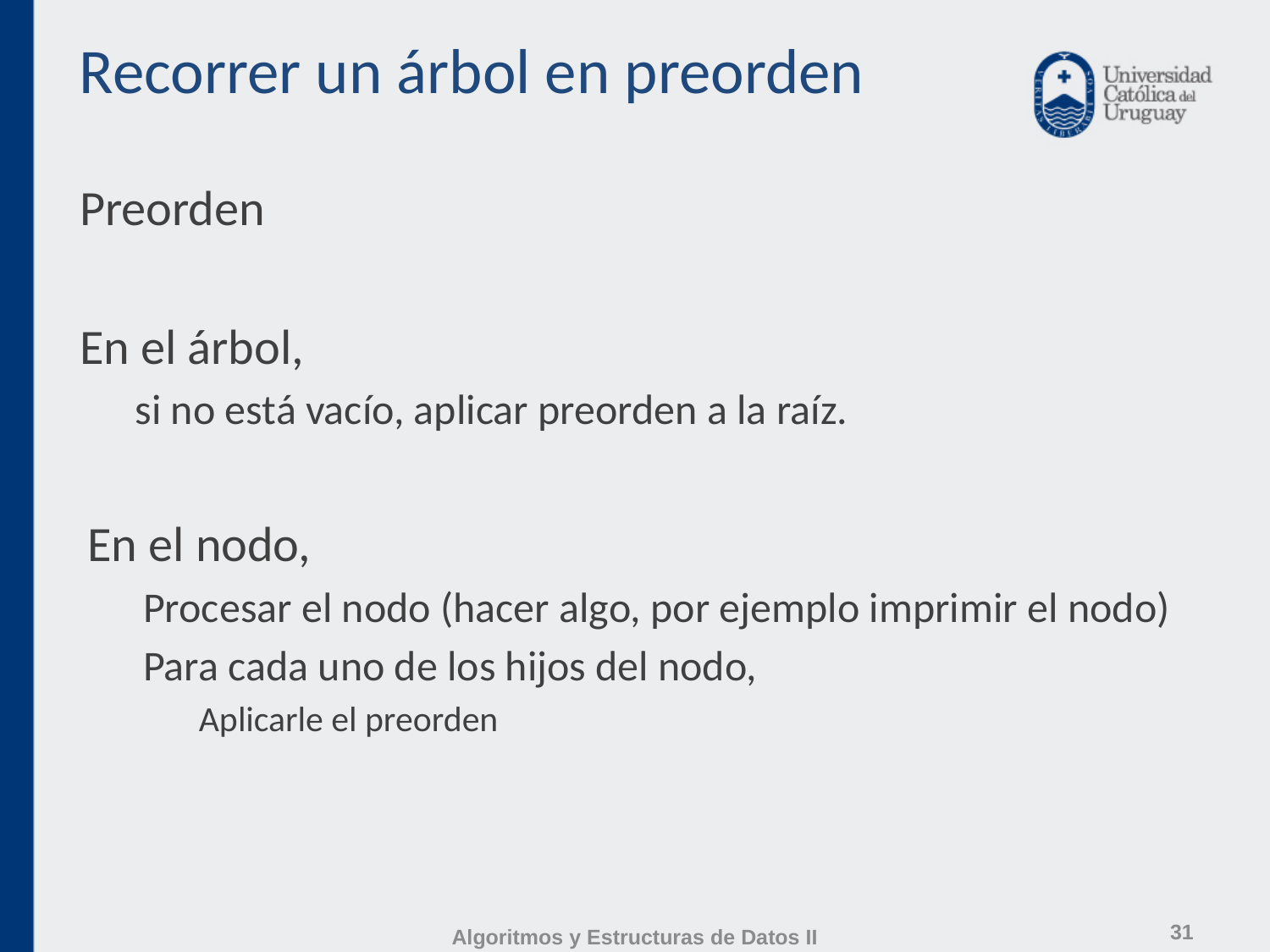

# Recorrer un árbol en preorden
Preorden

En el árbol,
si no está vacío, aplicar preorden a la raíz.

En el nodo,
Procesar el nodo (hacer algo, por ejemplo imprimir el nodo)
Para cada uno de los hijos del nodo,
Aplicarle el preorden
31
Algoritmos y Estructuras de Datos II